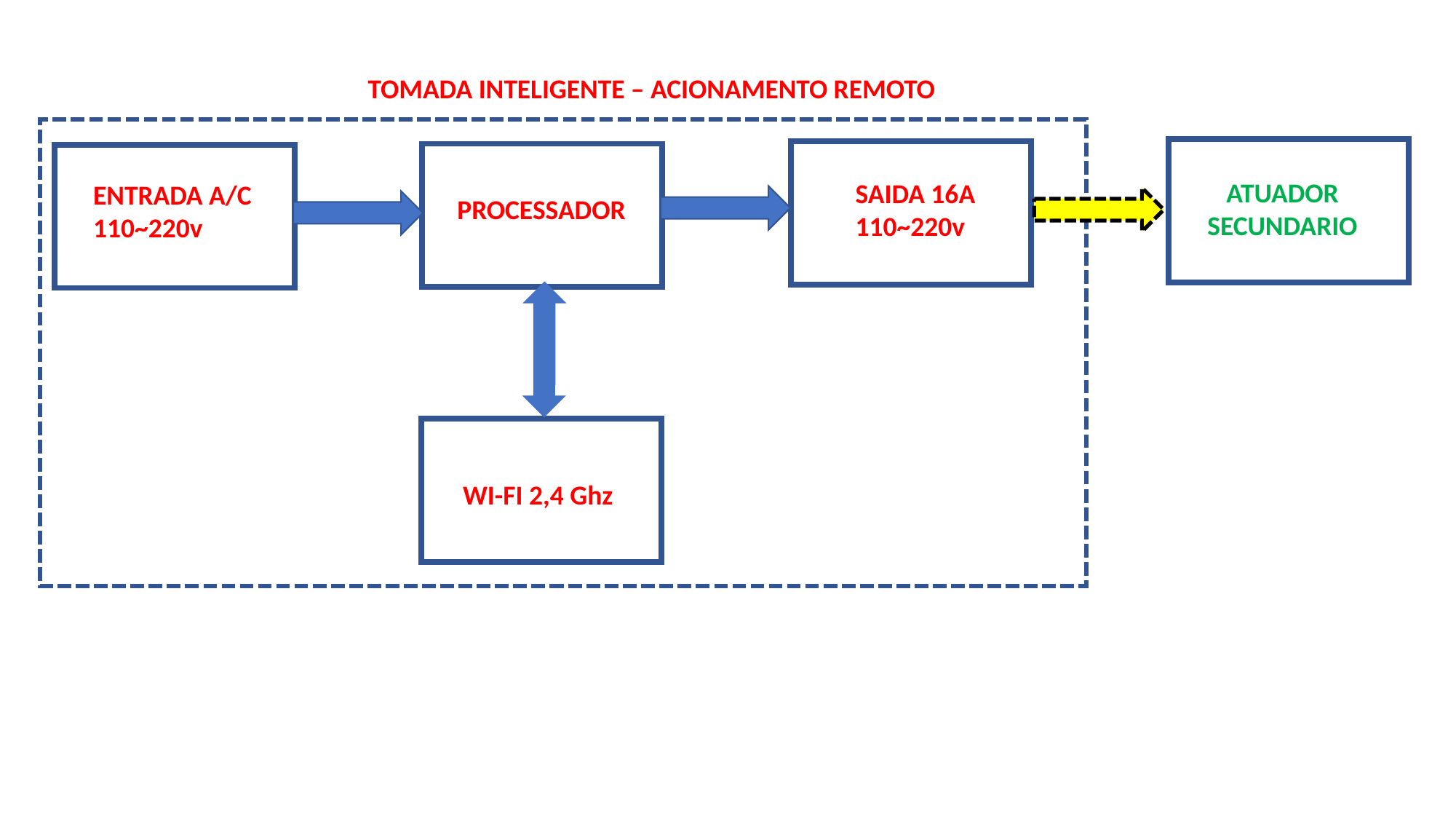

TOMADA INTELIGENTE – ACIONAMENTO REMOTO

ATUADOR
SECUNDARIO
SAIDA 16A
110~220v
ENTRADA A/C
110~220v

PROCESSADOR

WI-FI 2,4 Ghz

AAA